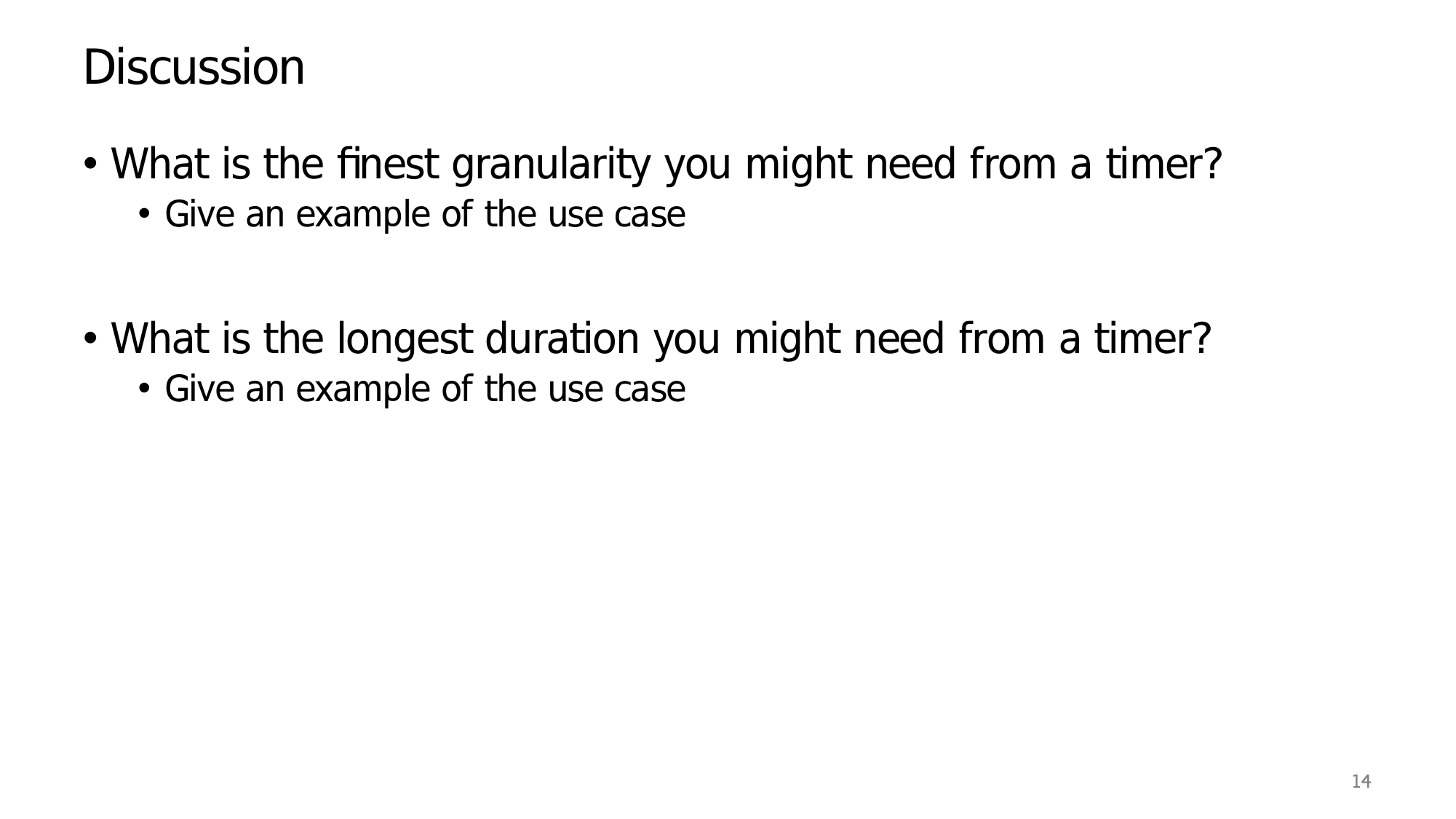

# Discussion
What is the finest granularity you might need from a timer?
Give an example of the use case

What is the longest duration you might need from a timer?
Give an example of the use case
14